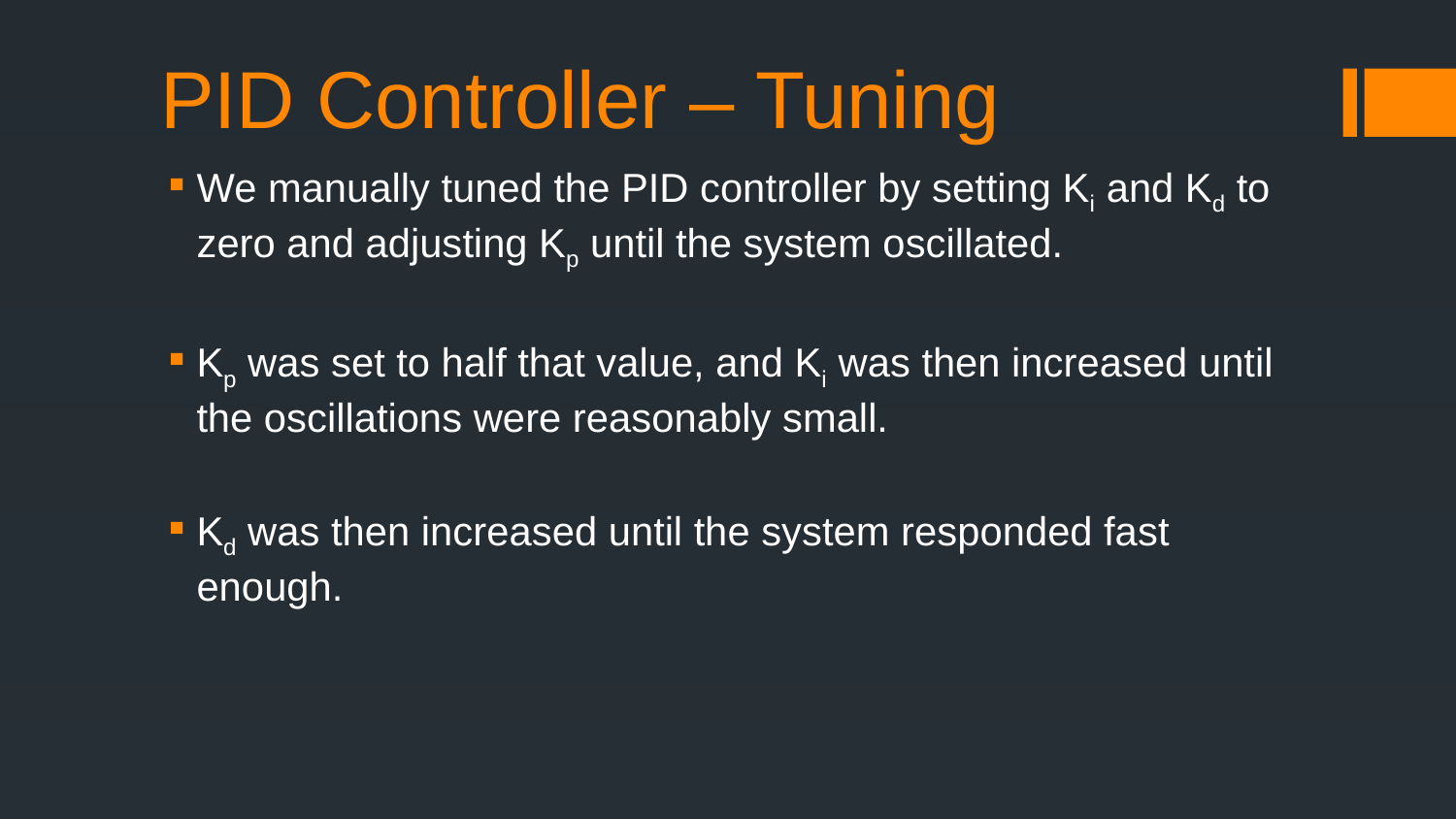

# PID Controller – Tuning
We manually tuned the PID controller by setting Ki and Kd to zero and adjusting Kp until the system oscillated.

Kp was set to half that value, and Ki was then increased until the oscillations were reasonably small.

Kd was then increased until the system responded fast enough.